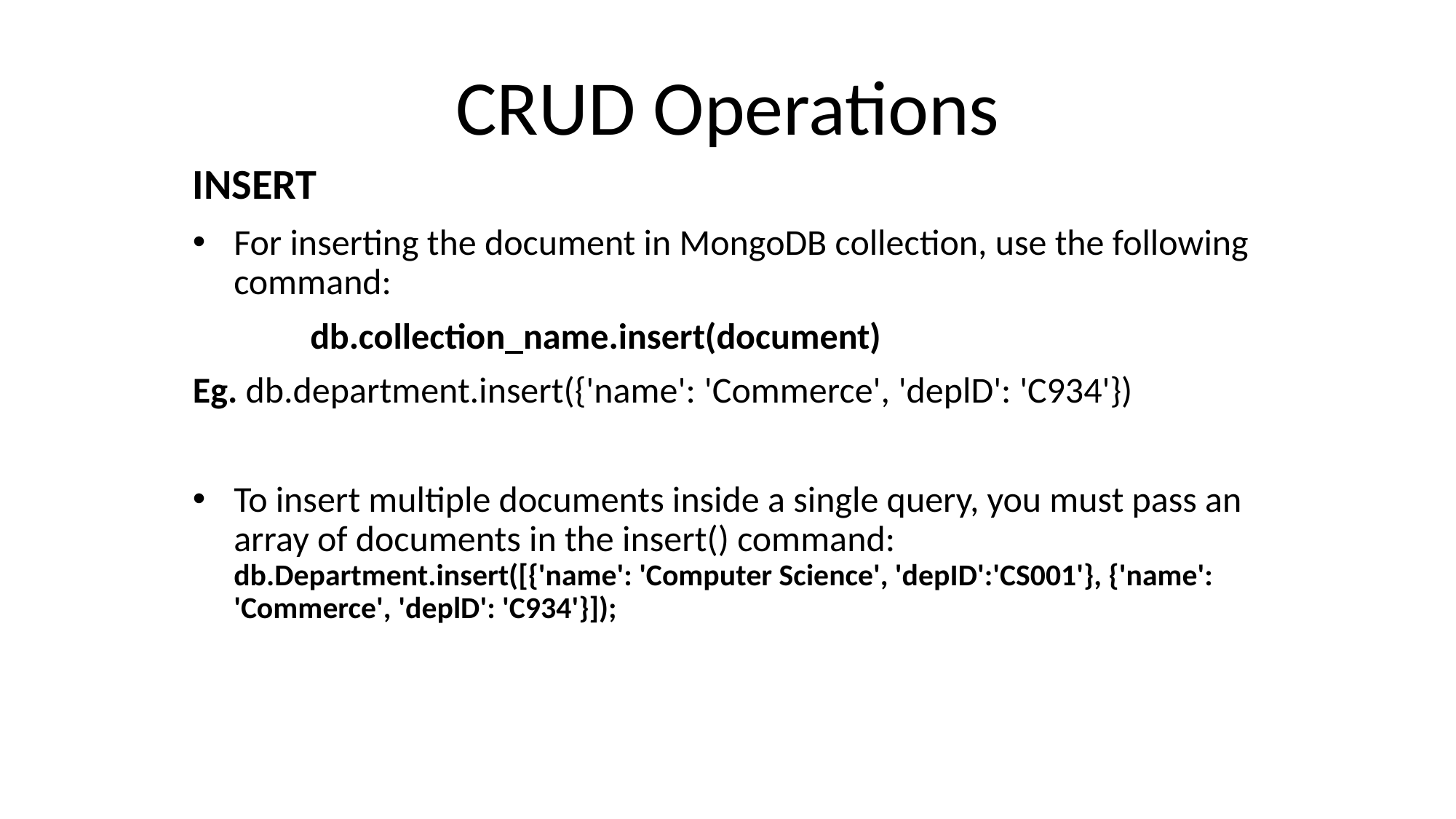

# CRUD Operations
INSERT
For inserting the document in MongoDB collection, use the following command:
	 db.collection_name.insert(document)
Eg. db.department.insert({'name': 'Commerce', 'deplD': 'C934'})

To insert multiple documents inside a single query, you must pass an array of documents in the insert() command: 	db.Department.insert([{'name': 'Computer Science', 'depID':'CS001'}, {'name': 'Commerce', 'deplD': 'C934'}]);